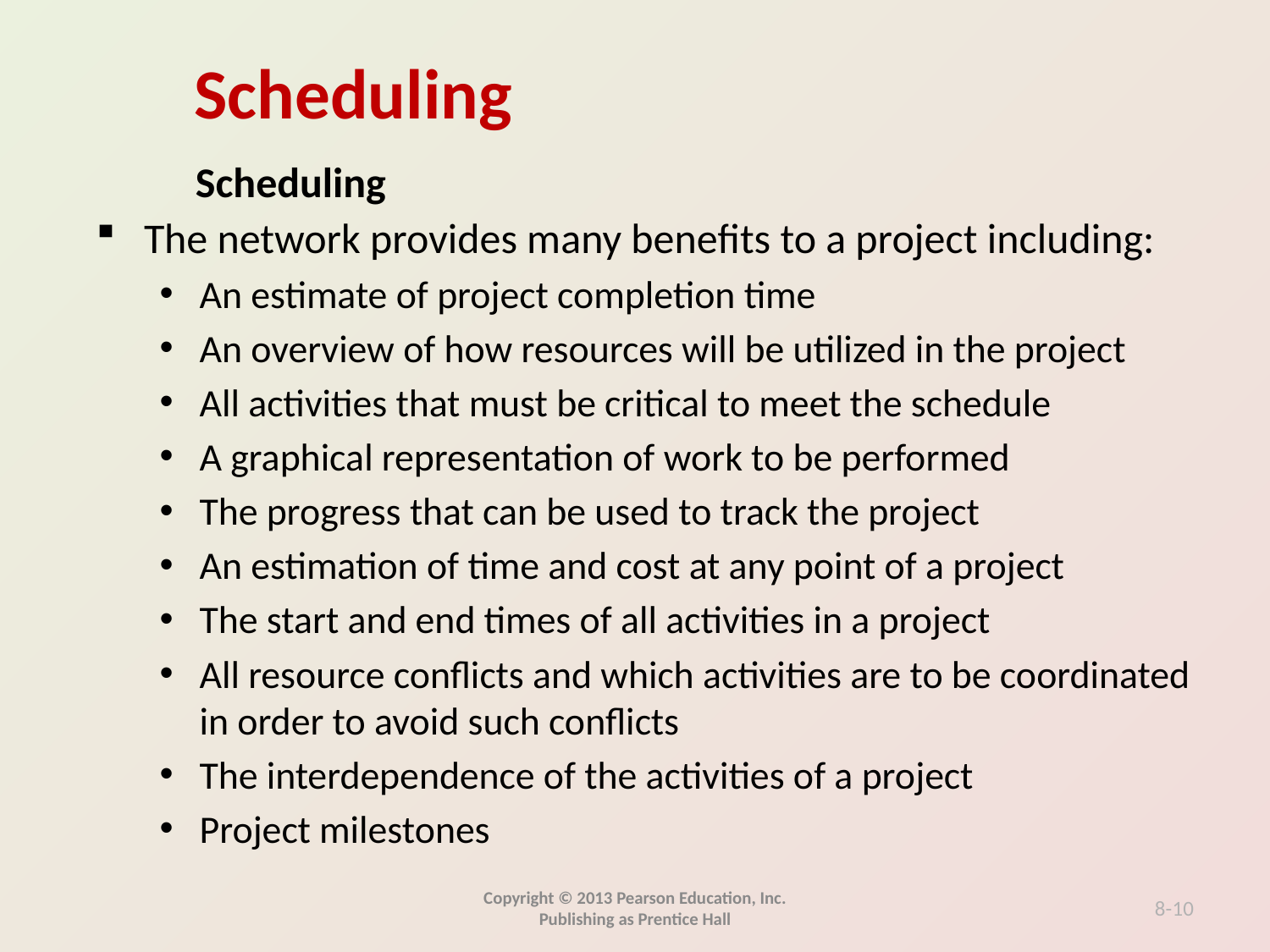

Scheduling
The network provides many benefits to a project including:
An estimate of project completion time
An overview of how resources will be utilized in the project
All activities that must be critical to meet the schedule
A graphical representation of work to be performed
The progress that can be used to track the project
An estimation of time and cost at any point of a project
The start and end times of all activities in a project
All resource conflicts and which activities are to be coordinated in order to avoid such conflicts
The interdependence of the activities of a project
Project milestones

Copyright © 2013 Pearson Education, Inc. Publishing as Prentice Hall
8-10